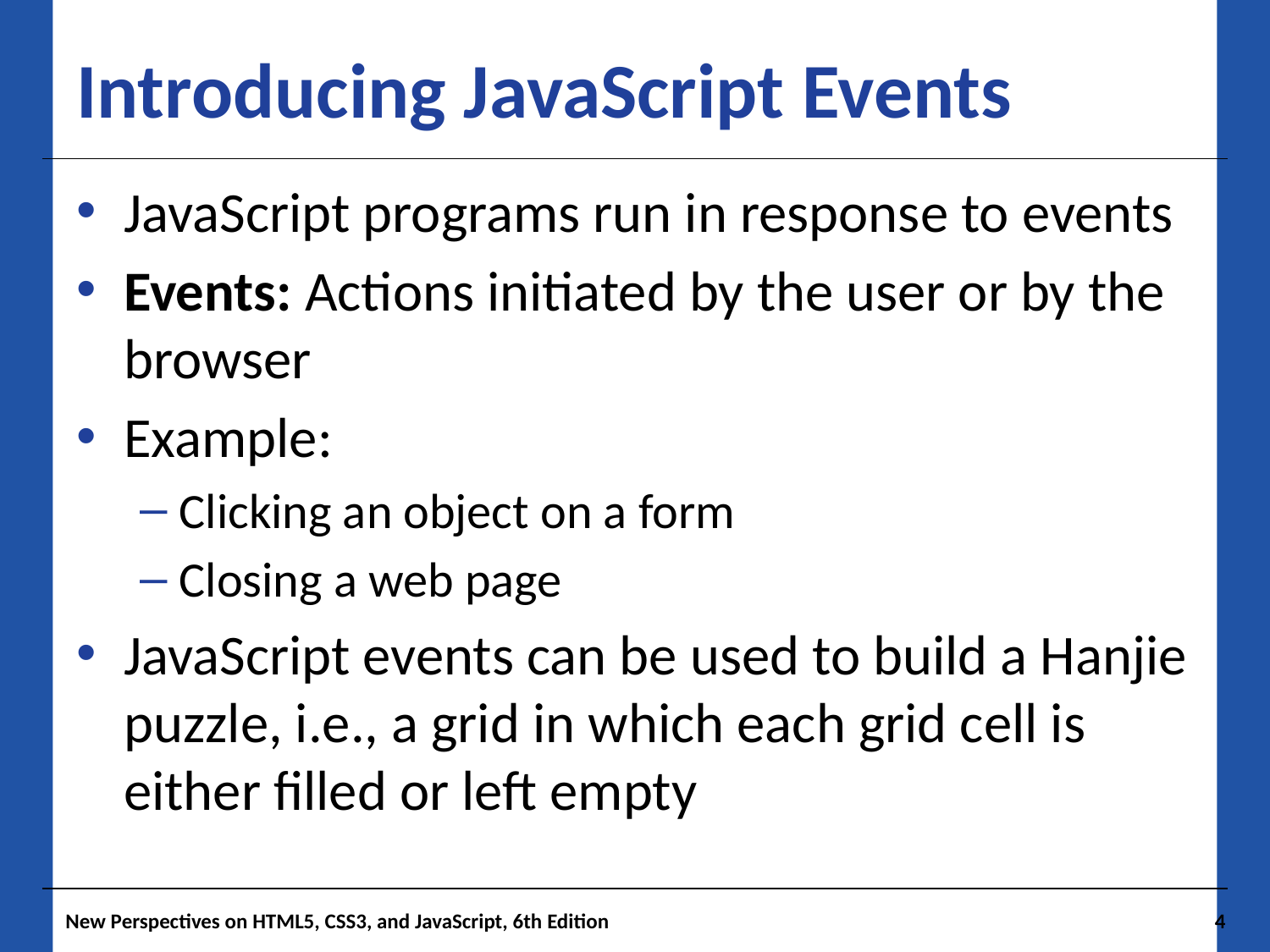

# Introducing JavaScript Events
JavaScript programs run in response to events
Events: Actions initiated by the user or by the browser
Example:
Clicking an object on a form
Closing a web page
JavaScript events can be used to build a Hanjie puzzle, i.e., a grid in which each grid cell is either filled or left empty
New Perspectives on HTML5, CSS3, and JavaScript, 6th Edition
4